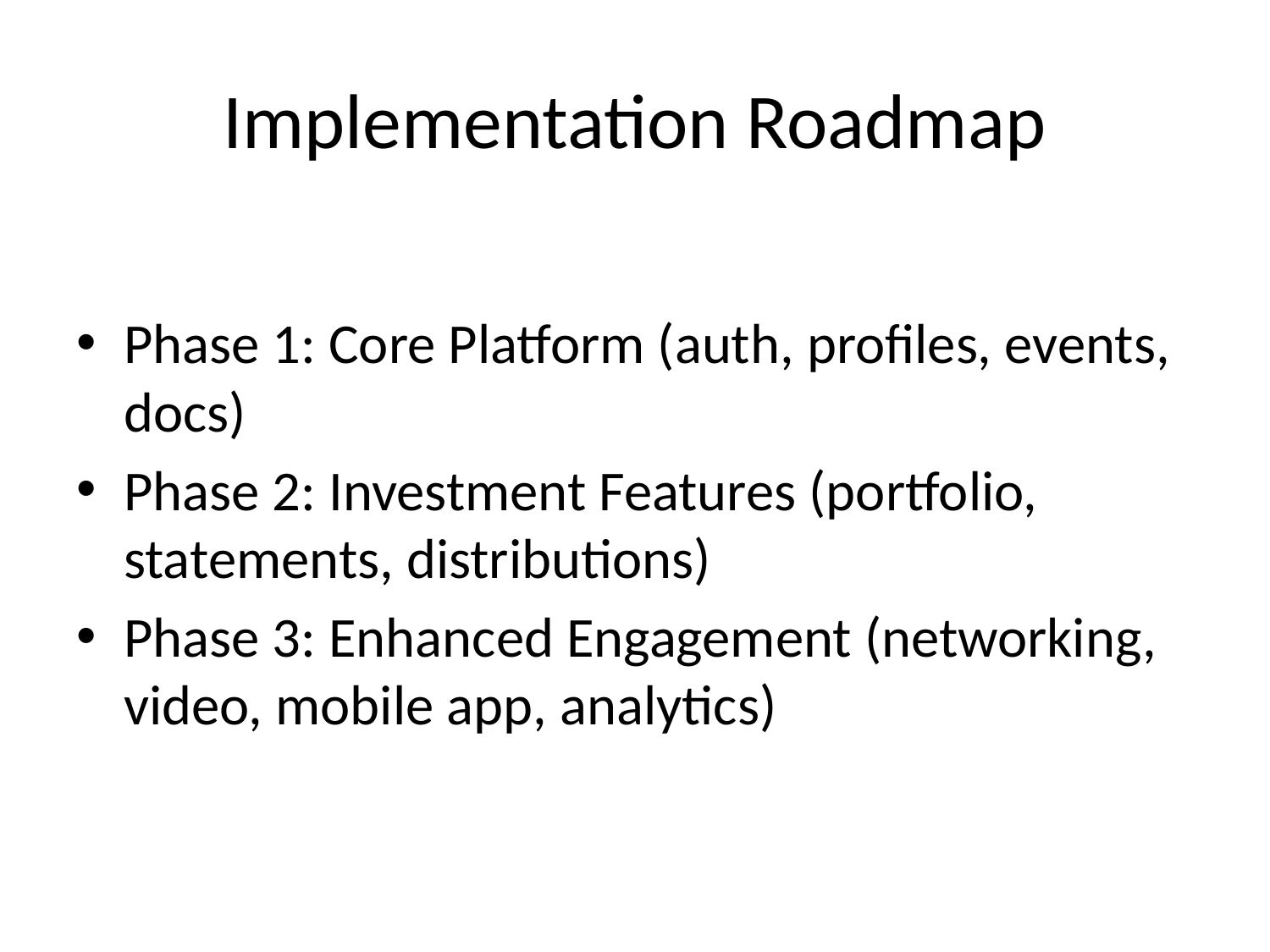

# Implementation Roadmap

Phase 1: Core Platform (auth, profiles, events, docs)
Phase 2: Investment Features (portfolio, statements, distributions)
Phase 3: Enhanced Engagement (networking, video, mobile app, analytics)